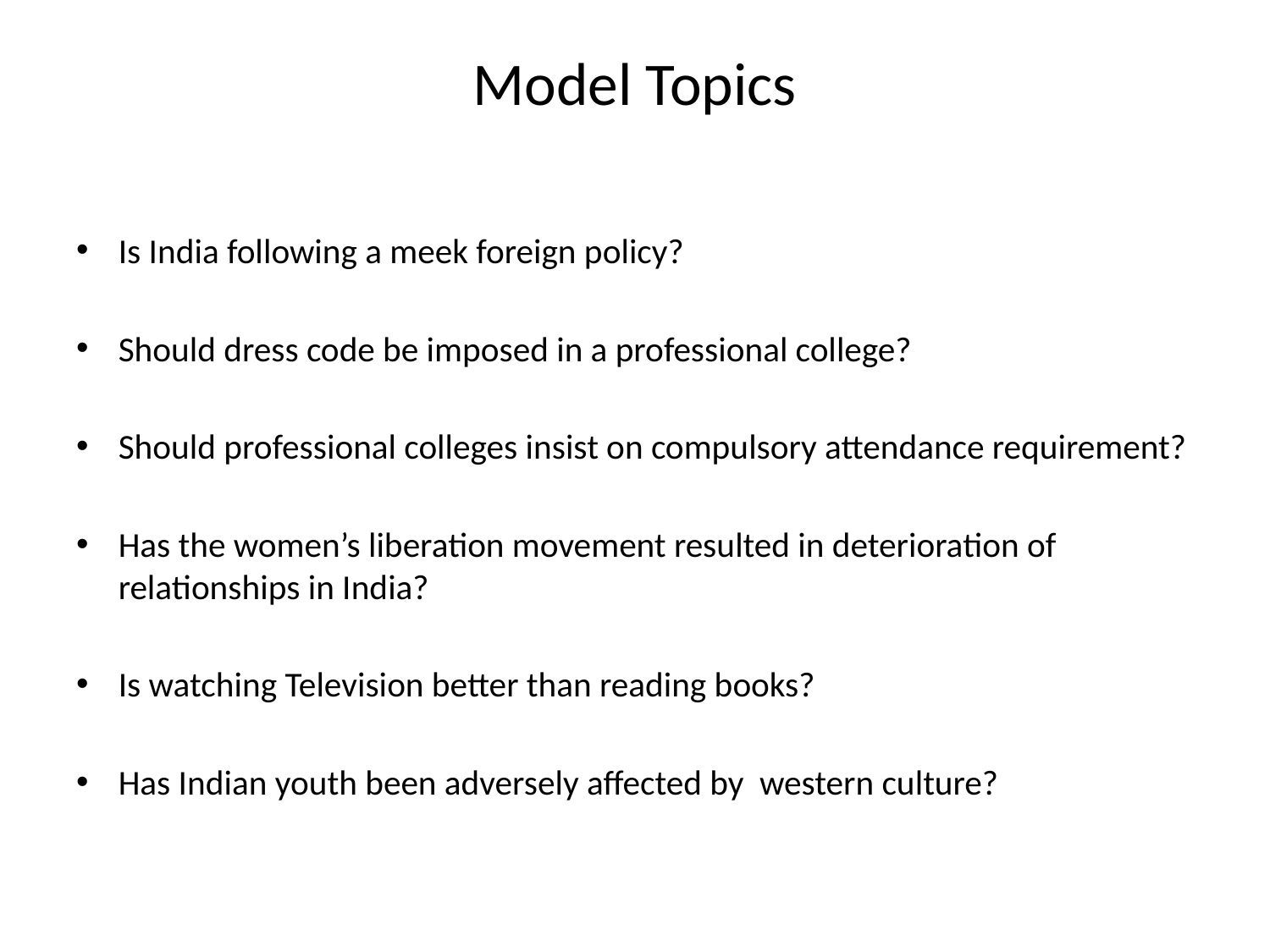

# Model Topics
Is India following a meek foreign policy?

Should dress code be imposed in a professional college?

Should professional colleges insist on compulsory attendance requirement?

Has the women’s liberation movement resulted in deterioration of relationships in India?

Is watching Television better than reading books?

Has Indian youth been adversely affected by  western culture?